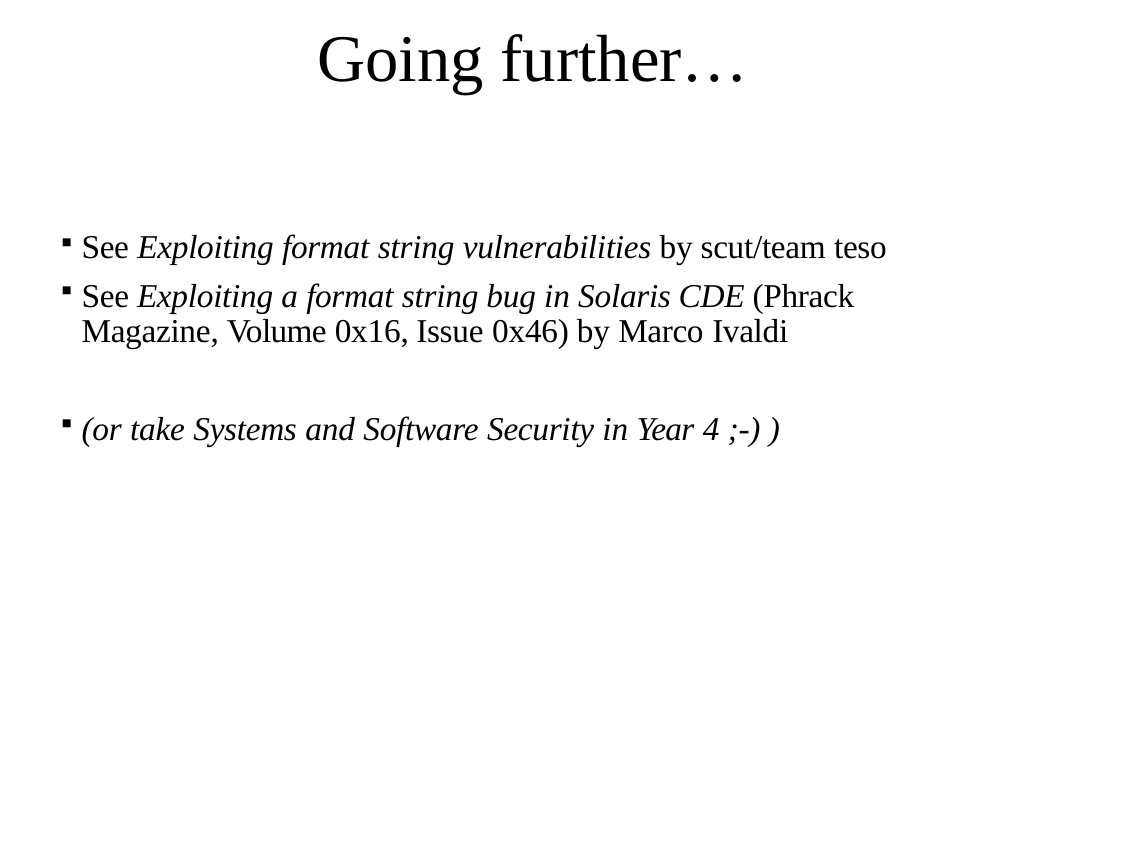

# Going further…
See Exploiting format string vulnerabilities by scut/team teso
See Exploiting a format string bug in Solaris CDE (Phrack  Magazine, Volume 0x16, Issue 0x46) by Marco Ivaldi

(or take Systems and Software Security in Year 4 ;-) )